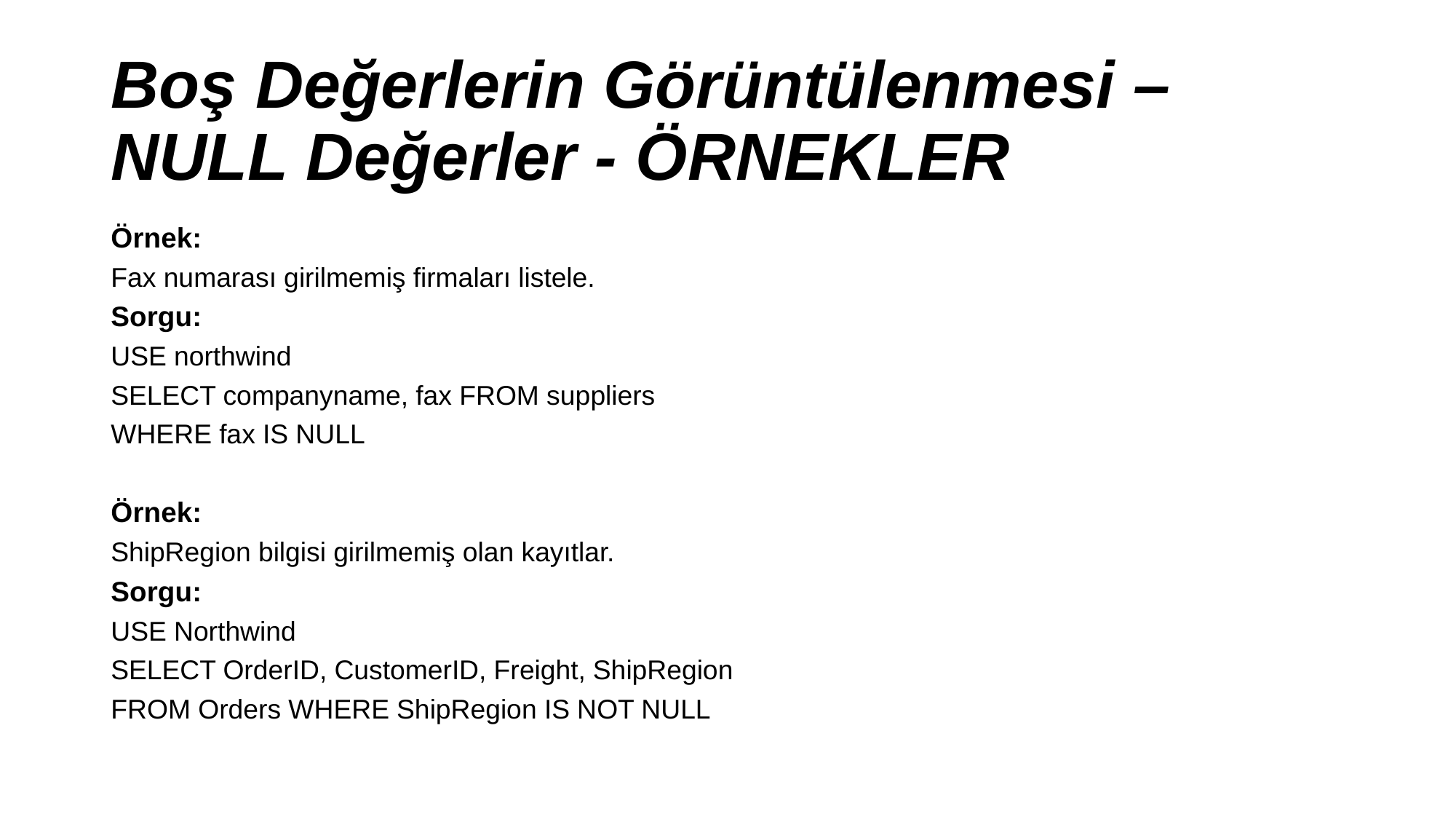

# Boş Değerlerin Görüntülenmesi – NULL Değerler - ÖRNEKLER
Örnek:
Fax numarası girilmemiş firmaları listele.
Sorgu:
USE northwind
SELECT companyname, fax FROM suppliers
WHERE fax IS NULL

Örnek:
ShipRegion bilgisi girilmemiş olan kayıtlar.
Sorgu:
USE Northwind
SELECT OrderID, CustomerID, Freight, ShipRegion
FROM Orders WHERE ShipRegion IS NOT NULL